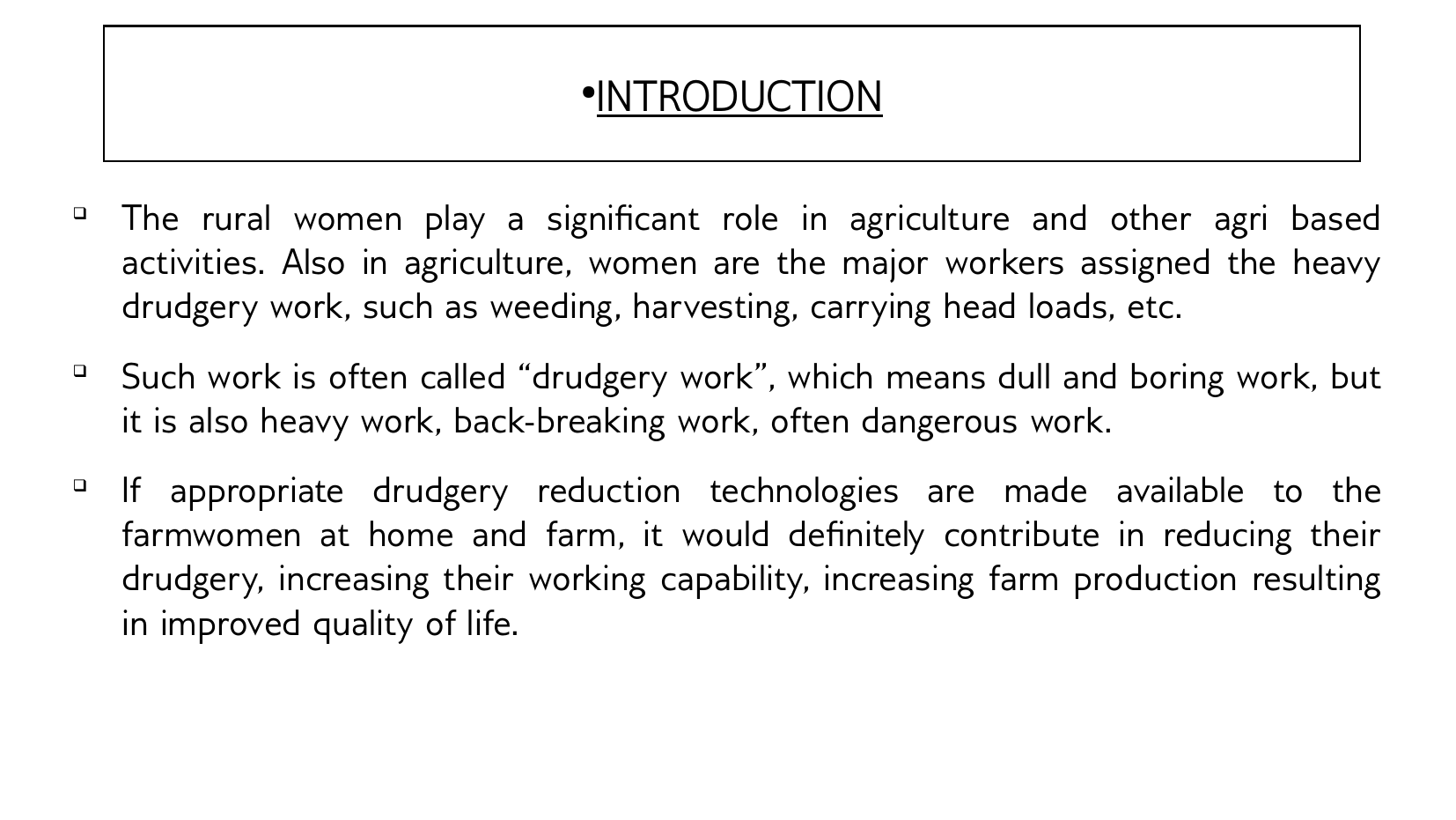

INTRODUCTION
The rural women play a significant role in agriculture and other agri based activities. Also in agriculture, women are the major workers assigned the heavy drudgery work, such as weeding, harvesting, carrying head loads, etc.
Such work is often called “drudgery work”, which means dull and boring work, but it is also heavy work, back-breaking work, often dangerous work.
If appropriate drudgery reduction technologies are made available to the farmwomen at home and farm, it would definitely contribute in reducing their drudgery, increasing their working capability, increasing farm production resulting in improved quality of life.